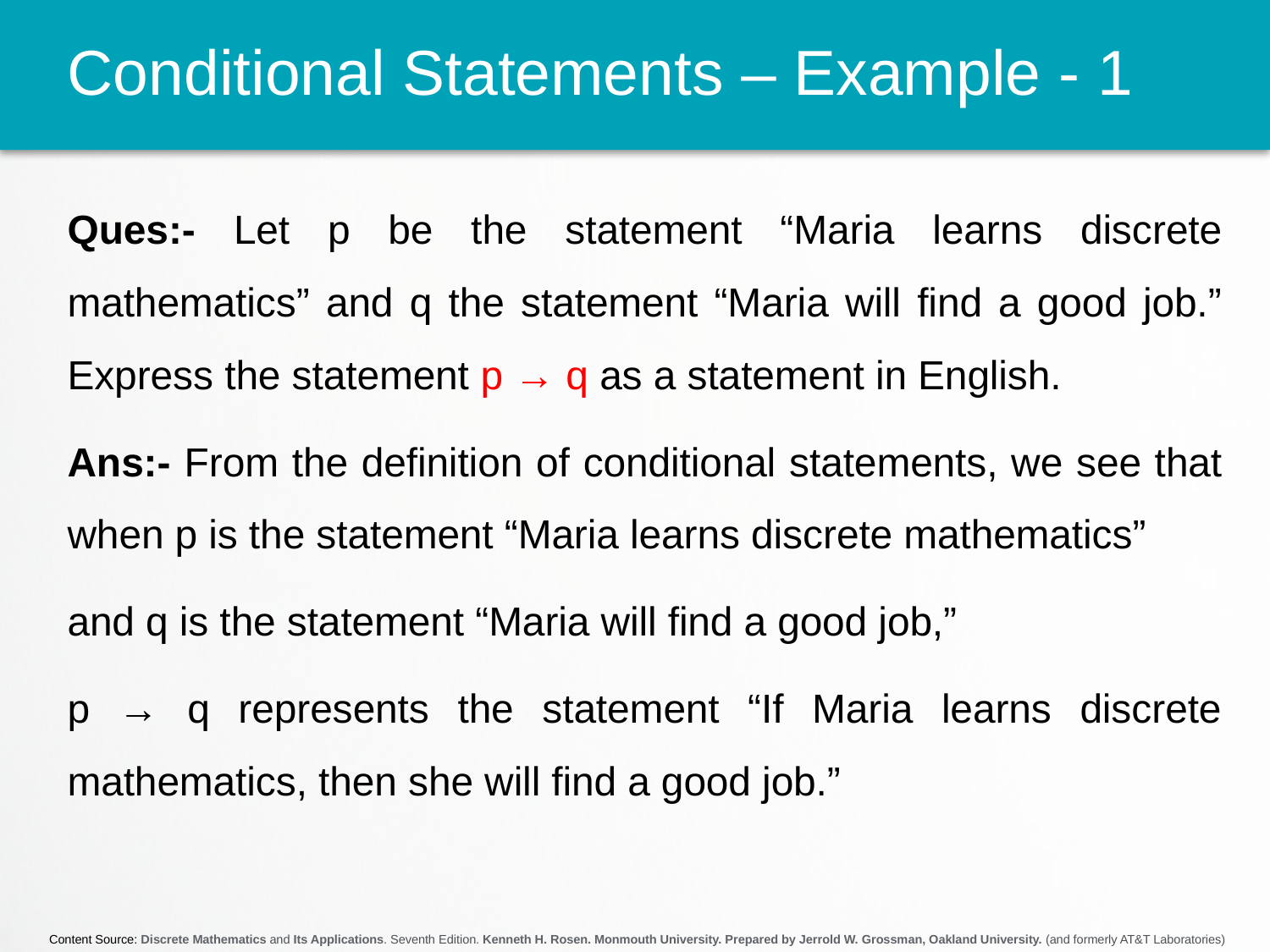

# Conditional Statements – Example - 1
Ques:- Let p be the statement “Maria learns discrete mathematics” and q the statement “Maria will find a good job.” Express the statement p → q as a statement in English.
Ans:- From the definition of conditional statements, we see that when p is the statement “Maria learns discrete mathematics”
and q is the statement “Maria will find a good job,”
p → q represents the statement “If Maria learns discrete mathematics, then she will find a good job.”